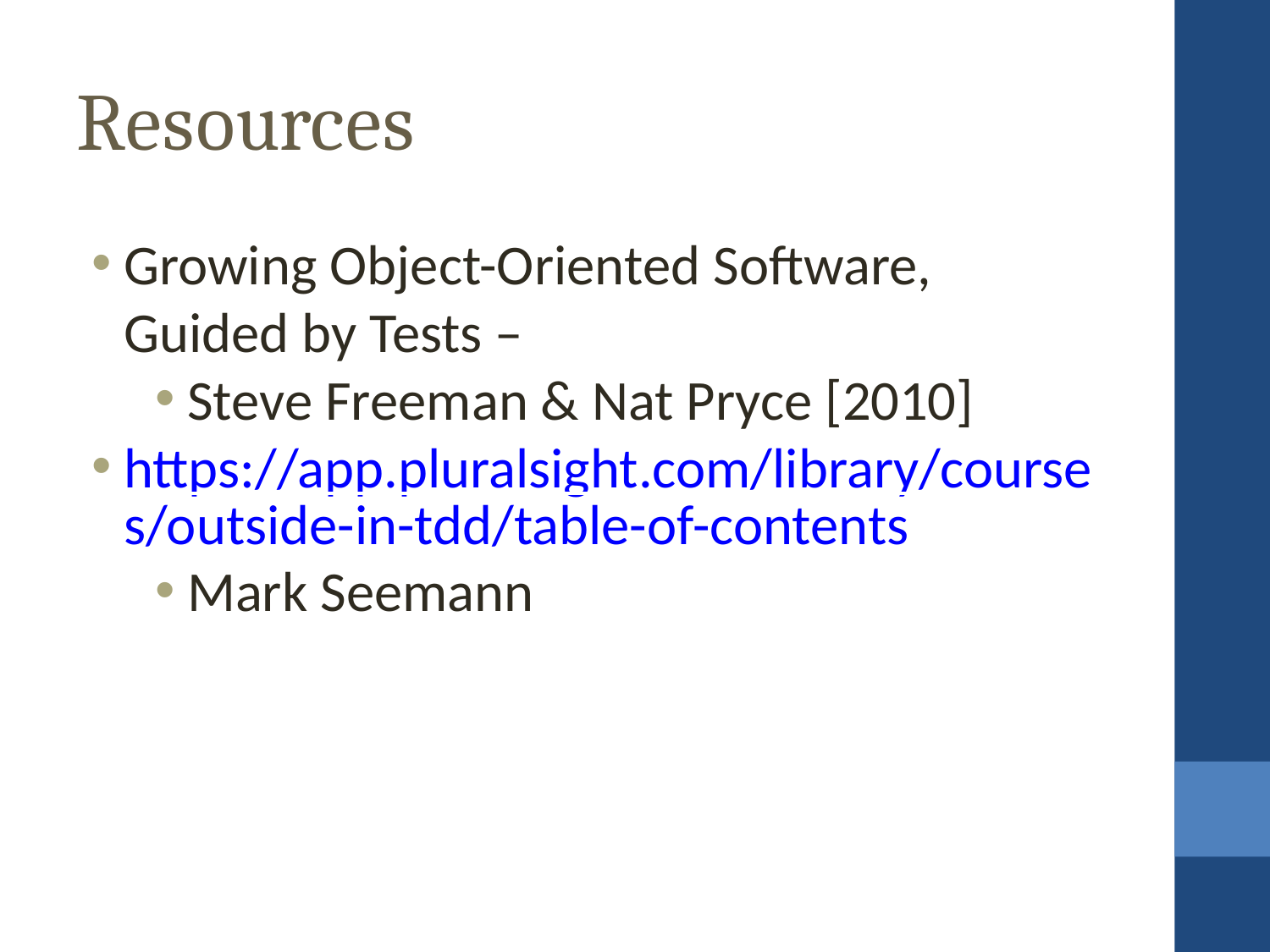

Resources
Growing Object-Oriented Software, Guided by Tests –
Steve Freeman & Nat Pryce [2010]
https://app.pluralsight.com/library/courses/outside-in-tdd/table-of-contents
Mark Seemann